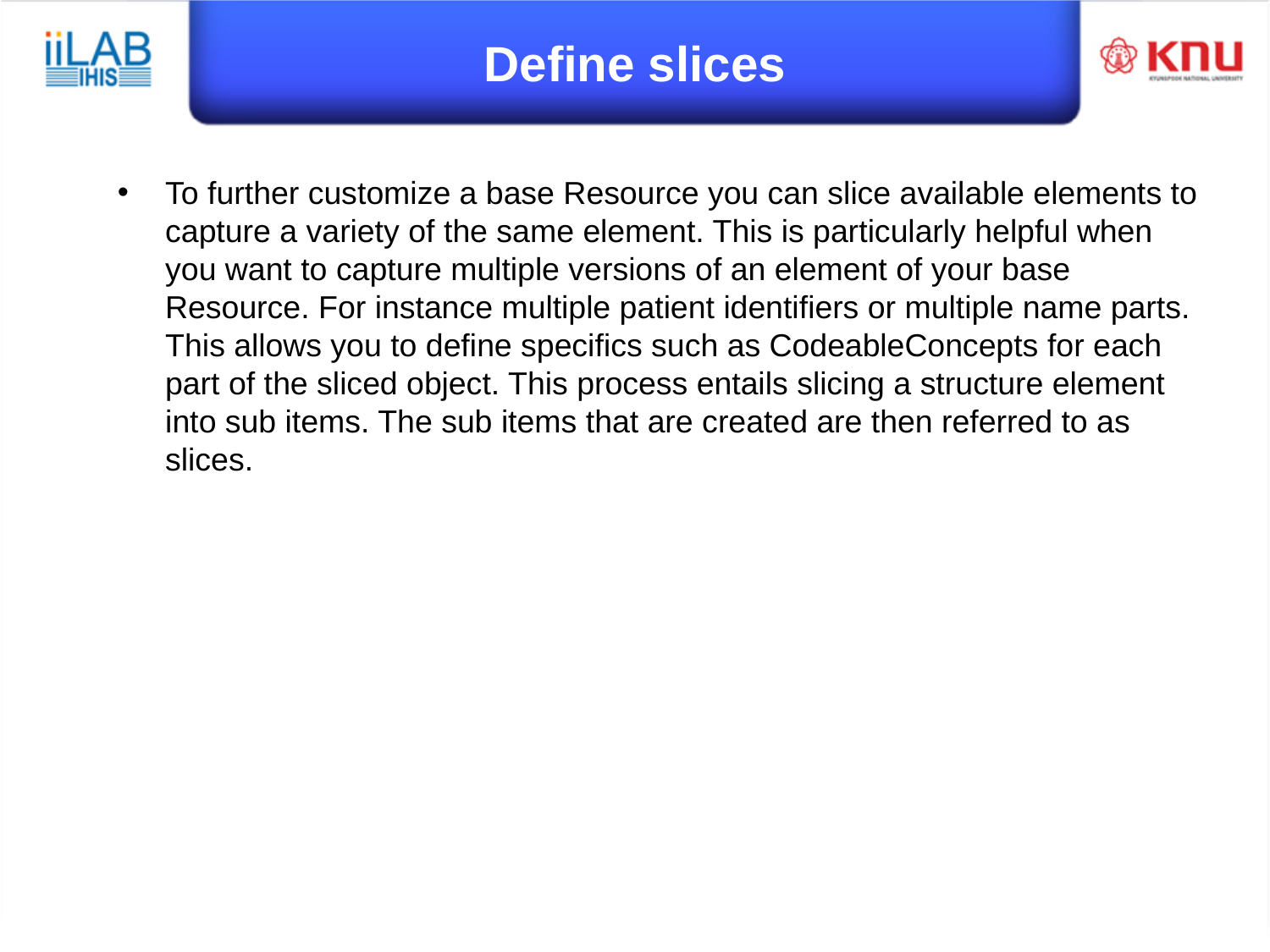

# Deﬁne slices
To further customize a base Resource you can slice available elements to capture a variety of the same element. This is particularly helpful when you want to capture multiple versions of an element of your base Resource. For instance multiple patient identiﬁers or multiple name parts. This allows you to deﬁne speciﬁcs such as CodeableConcepts for each part of the sliced object. This process entails slicing a structure element into sub items. The sub items that are created are then referred to as slices.